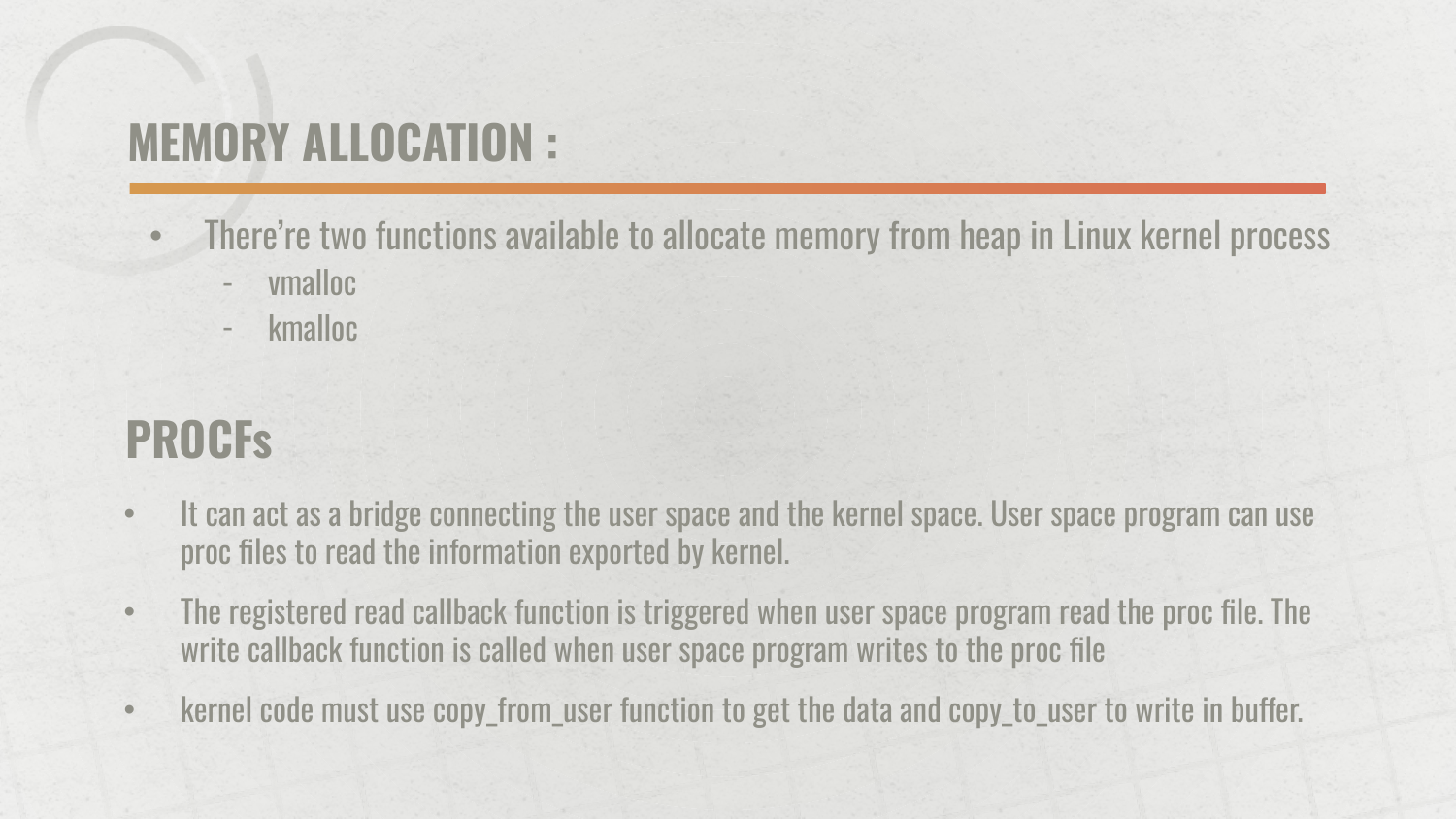

# MEMORY ALLOCATION :
There’re two functions available to allocate memory from heap in Linux kernel process
vmalloc
kmalloc

PROCFs
It can act as a bridge connecting the user space and the kernel space. User space program can use proc files to read the information exported by kernel.
The registered read callback function is triggered when user space program read the proc file. The write callback function is called when user space program writes to the proc file
kernel code must use copy_from_user function to get the data and copy_to_user to write in buffer.